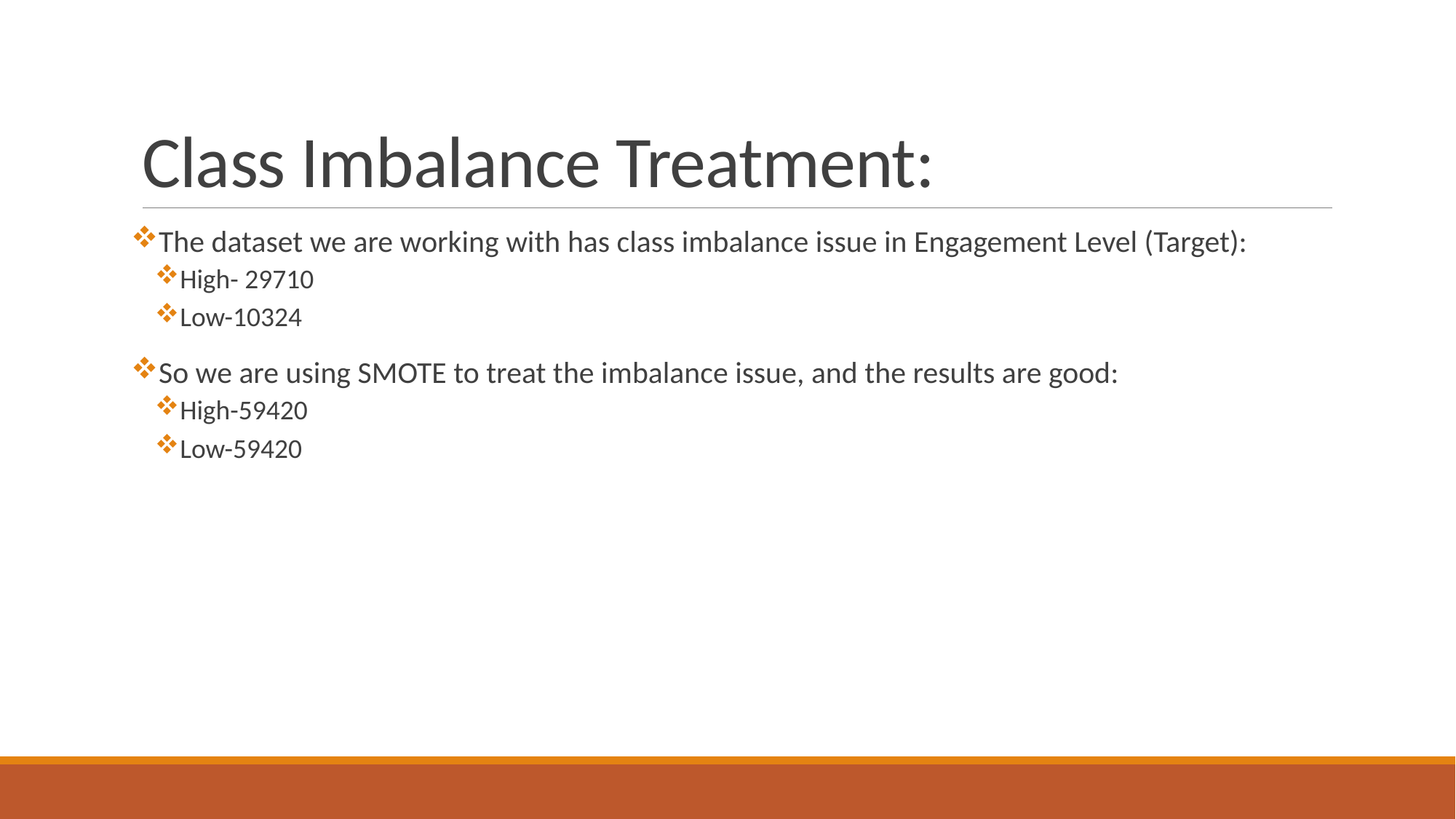

# Class Imbalance Treatment:
The dataset we are working with has class imbalance issue in Engagement Level (Target):
High- 29710
Low-10324
So we are using SMOTE to treat the imbalance issue, and the results are good:
High-59420
Low-59420